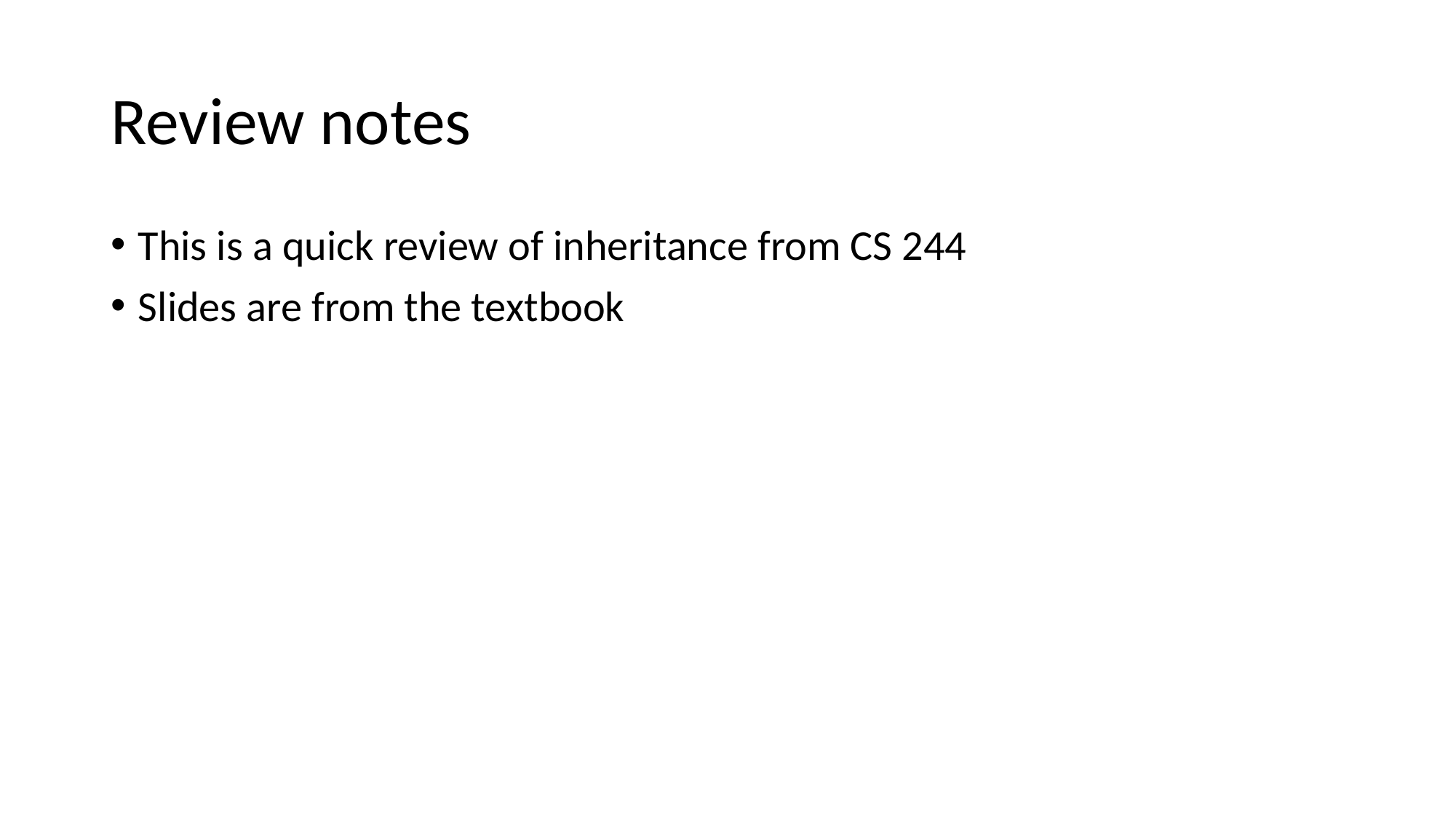

# Review notes
This is a quick review of inheritance from CS 244
Slides are from the textbook